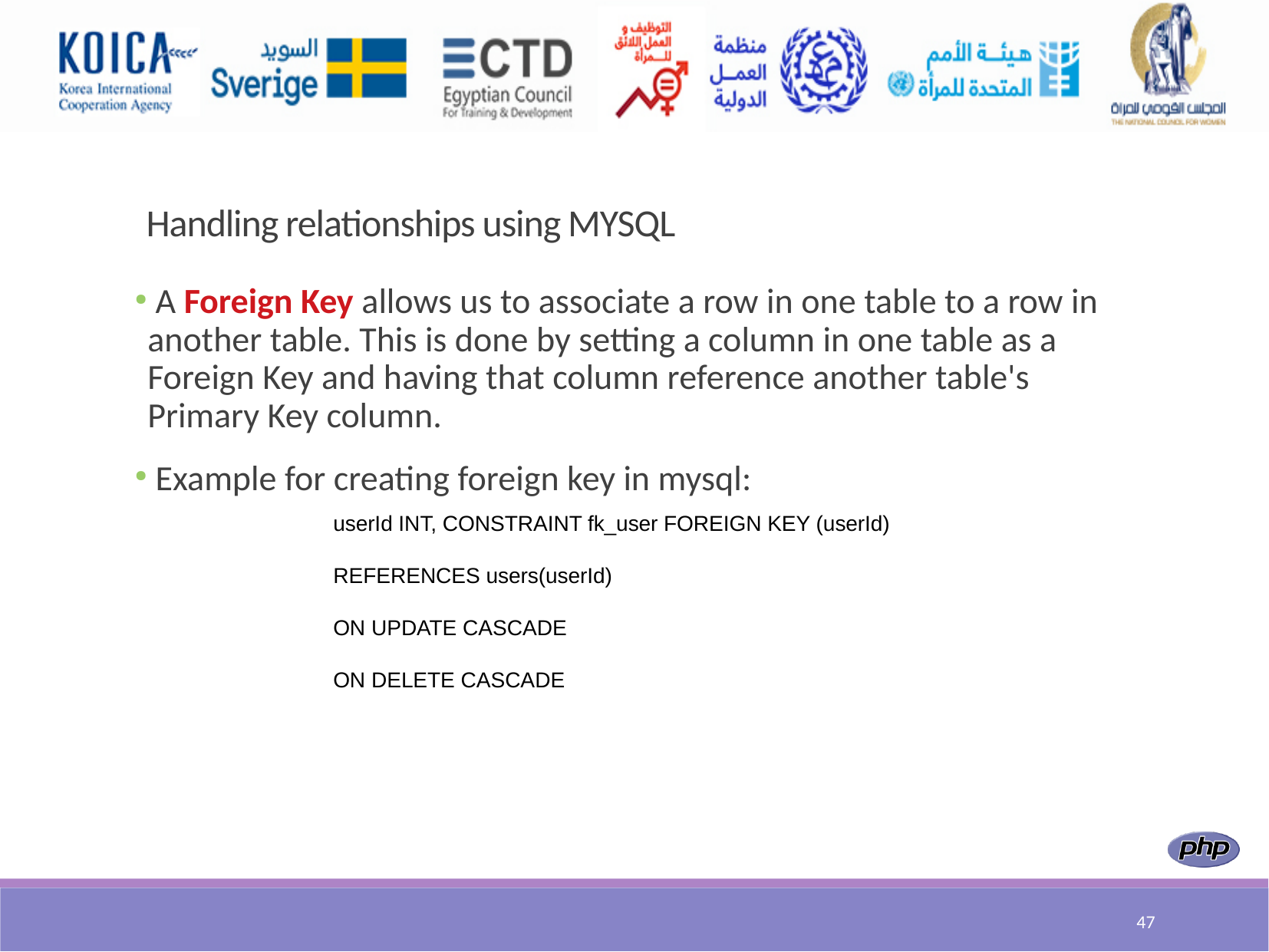

Handling relationships using MYSQL
 A Foreign Key allows us to associate a row in one table to a row in another table. This is done by setting a column in one table as a Foreign Key and having that column reference another table's Primary Key column.
 Example for creating foreign key in mysql:
userId INT, CONSTRAINT fk_user FOREIGN KEY (userId)
REFERENCES users(userId)
ON UPDATE CASCADE
ON DELETE CASCADE
47